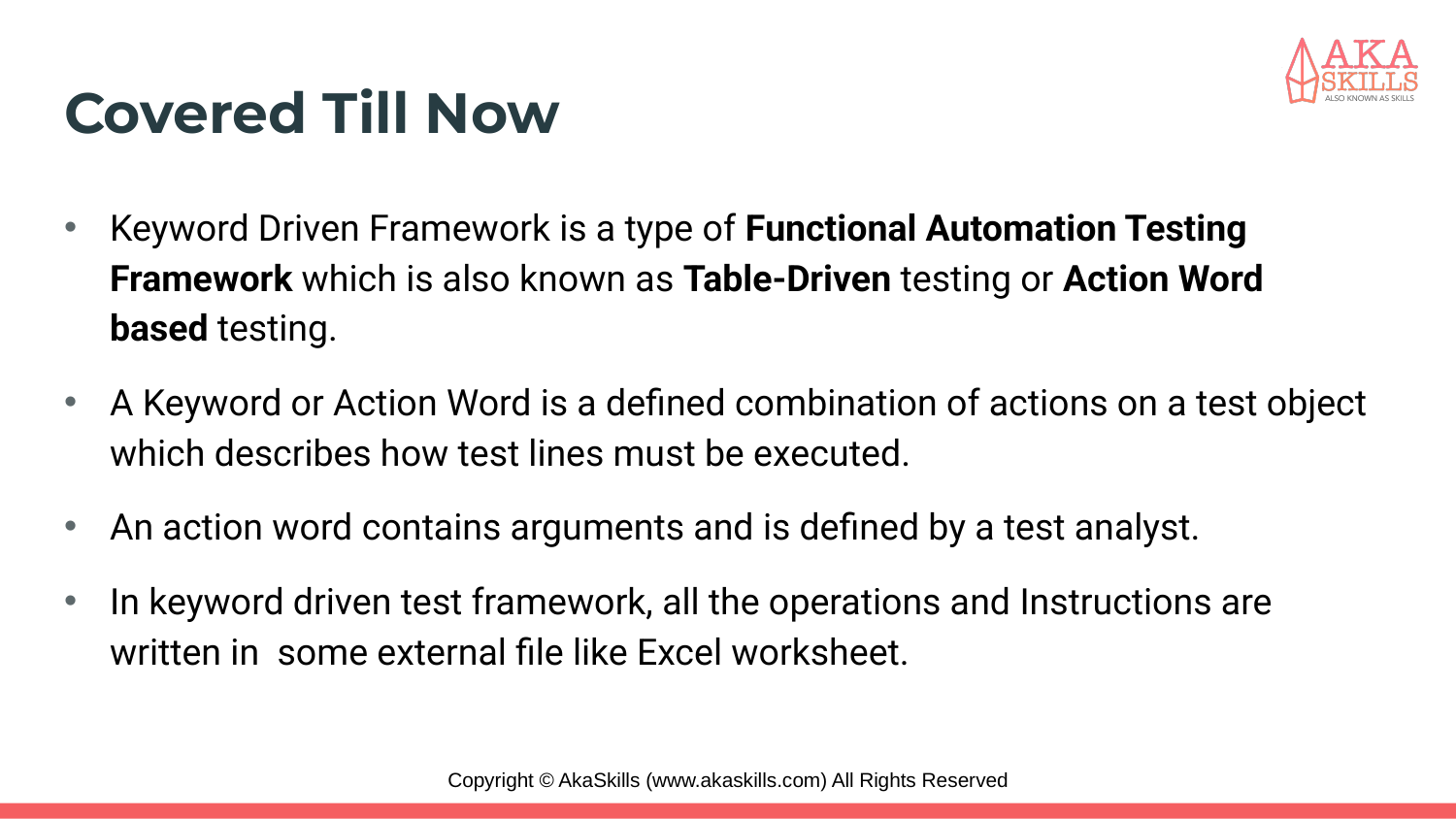

# Covered Till Now
Keyword Driven Framework is a type of Functional Automation Testing Framework which is also known as Table-Driven testing or Action Word based testing.
A Keyword or Action Word is a defined combination of actions on a test object which describes how test lines must be executed.
An action word contains arguments and is defined by a test analyst.
In keyword driven test framework, all the operations and Instructions are written in  some external file like Excel worksheet.